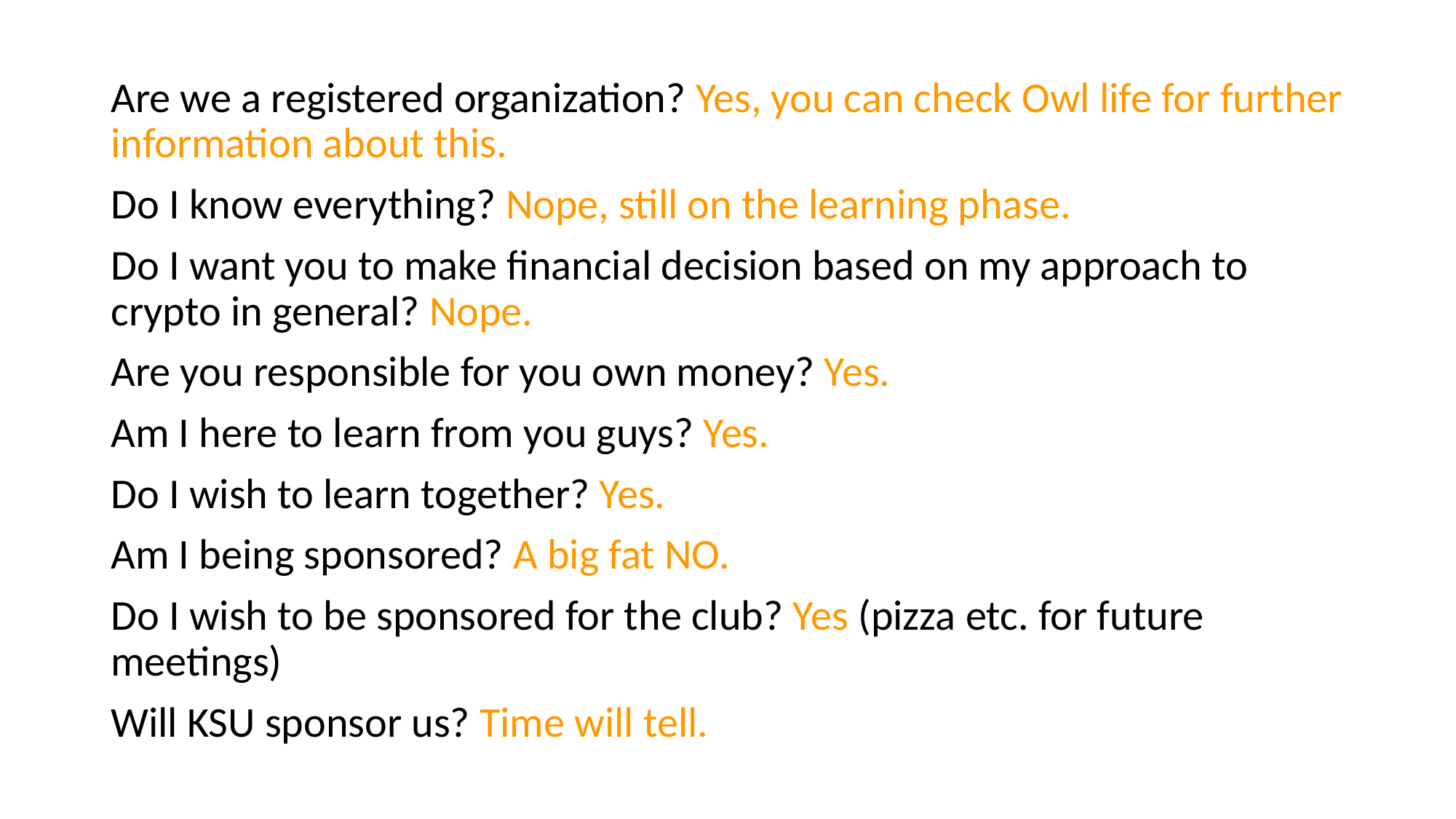

Are we a registered organization? Yes, you can check Owl life for further information about this.
Do I know everything? Nope, still on the learning phase.
Do I want you to make financial decision based on my approach to crypto in general? Nope.
Are you responsible for you own money? Yes.
Am I here to learn from you guys? Yes.
Do I wish to learn together? Yes.
Am I being sponsored? A big fat NO.
Do I wish to be sponsored for the club? Yes (pizza etc. for future meetings)
Will KSU sponsor us? Time will tell.